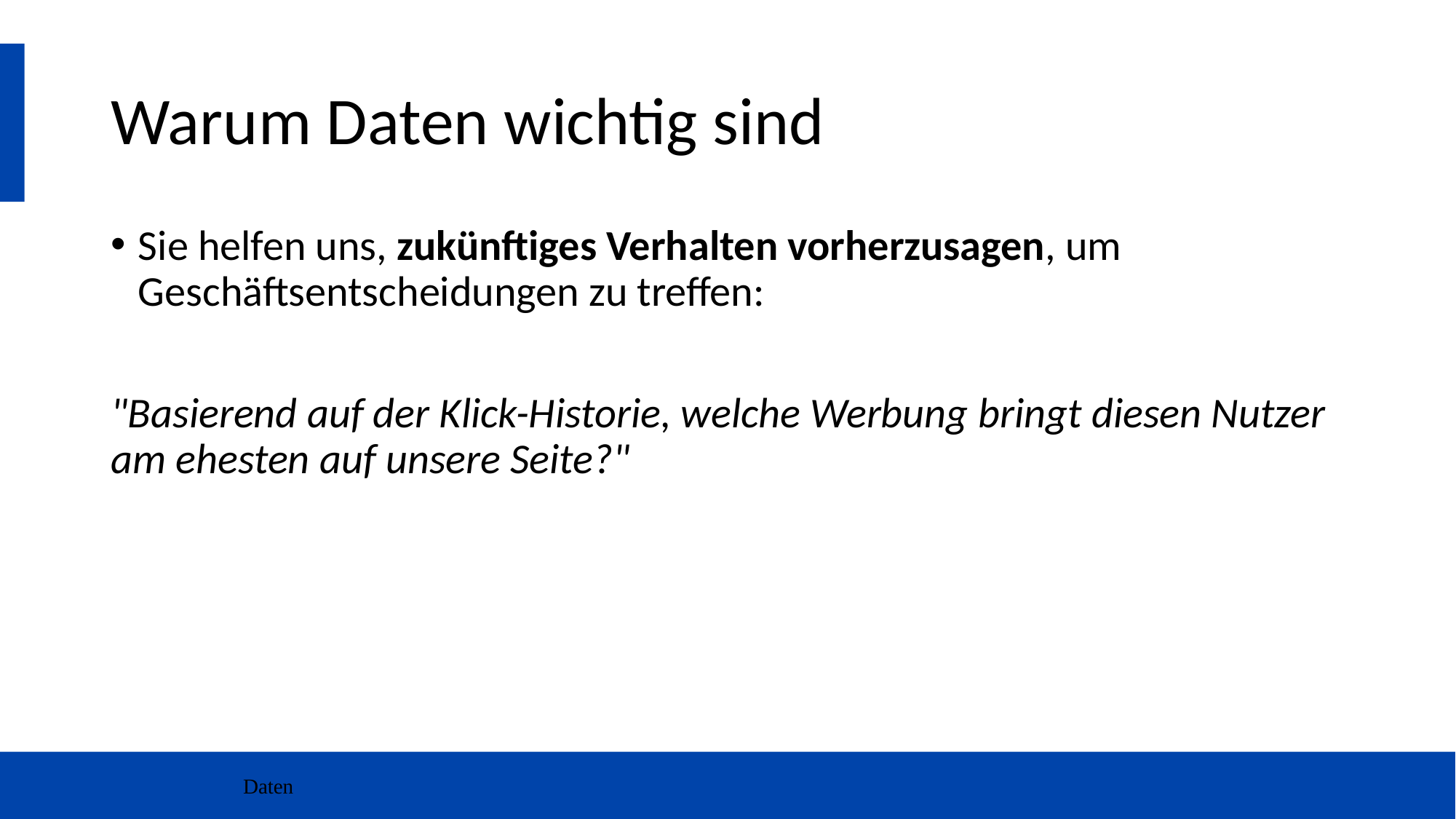

# Warum Daten wichtig sind
Sie helfen uns, zukünftiges Verhalten vorherzusagen, um Geschäftsentscheidungen zu treffen:

"Basierend auf der Klick-Historie, welche Werbung bringt diesen Nutzer am ehesten auf unsere Seite?"
Daten